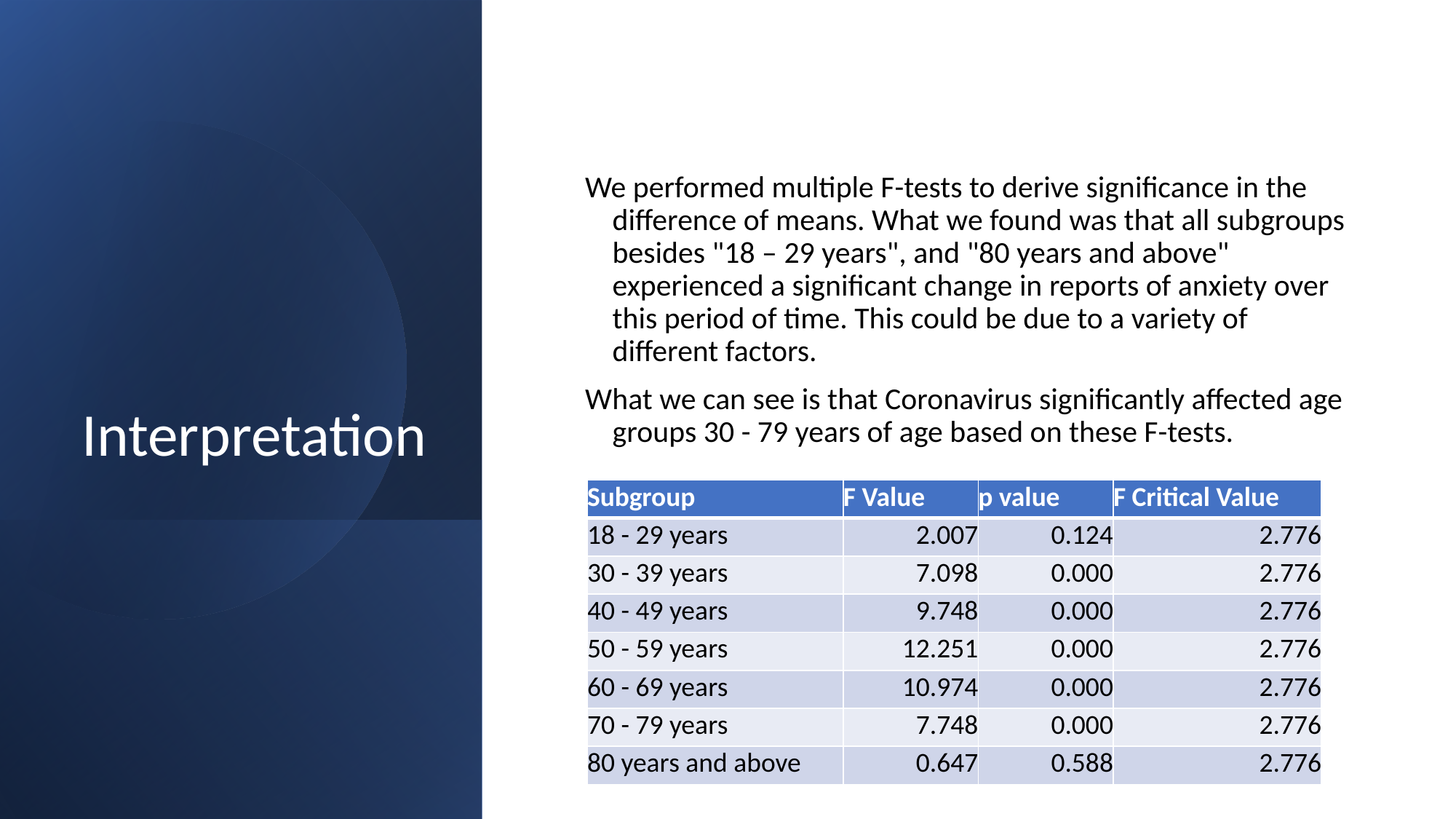

# Interpretation
We performed multiple F-tests to derive significance in the difference of means. What we found was that all subgroups besides "18 – 29 years", and "80 years and above" experienced a significant change in reports of anxiety over this period of time. This could be due to a variety of different factors.
What we can see is that Coronavirus significantly affected age groups 30 - 79 years of age based on these F-tests.

| Subgroup | F Value | p value | F Critical Value |
| --- | --- | --- | --- |
| 18 - 29 years | 2.007 | 0.124 | 2.776 |
| 30 - 39 years | 7.098 | 0.000 | 2.776 |
| 40 - 49 years | 9.748 | 0.000 | 2.776 |
| 50 - 59 years | 12.251 | 0.000 | 2.776 |
| 60 - 69 years | 10.974 | 0.000 | 2.776 |
| 70 - 79 years | 7.748 | 0.000 | 2.776 |
| 80 years and above | 0.647 | 0.588 | 2.776 |